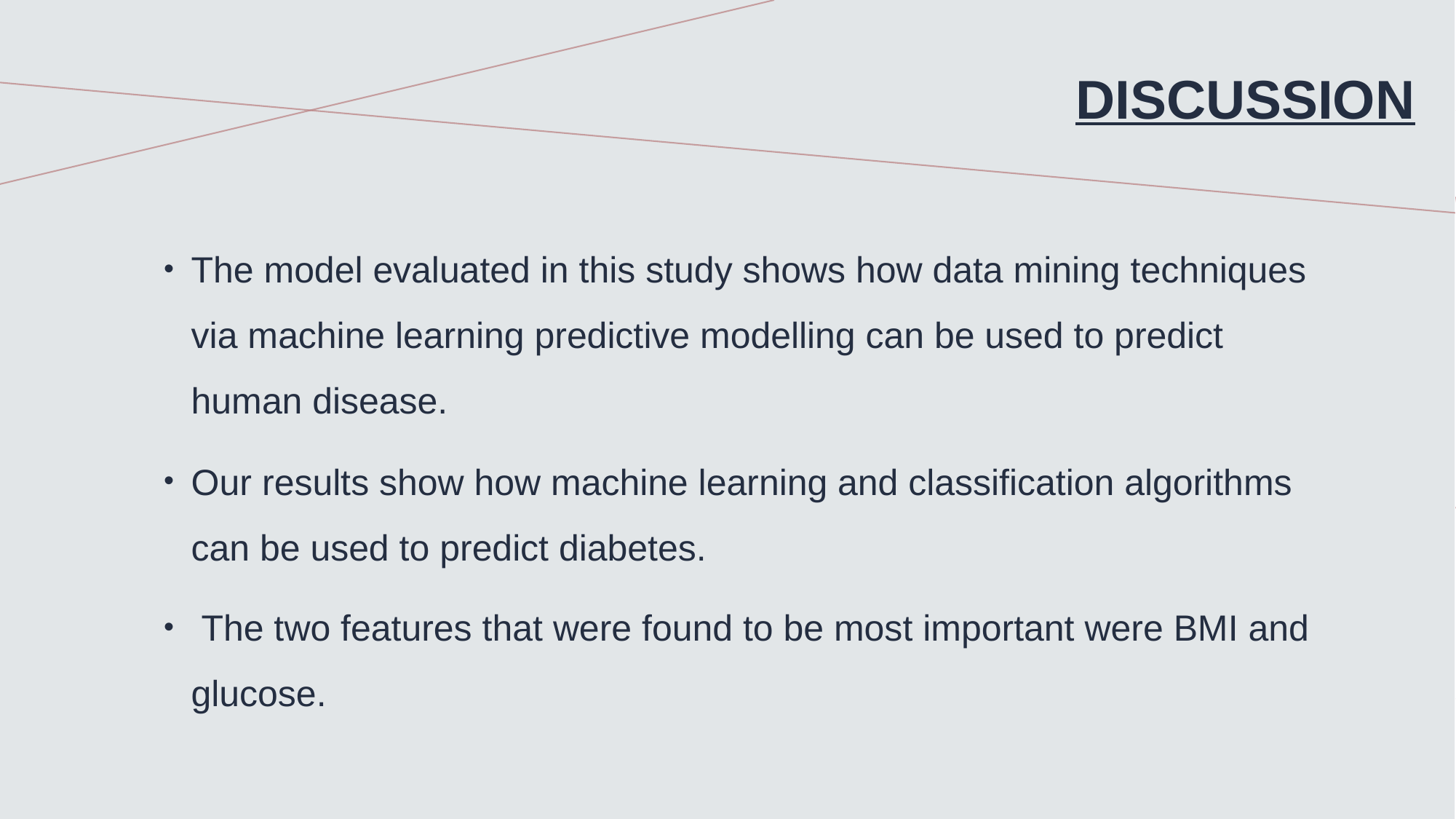

# Discussion

The model evaluated in this study shows how data mining techniques via machine learning predictive modelling can be used to predict human disease.
Our results show how machine learning and classification algorithms can be used to predict diabetes.
 The two features that were found to be most important were BMI and glucose.